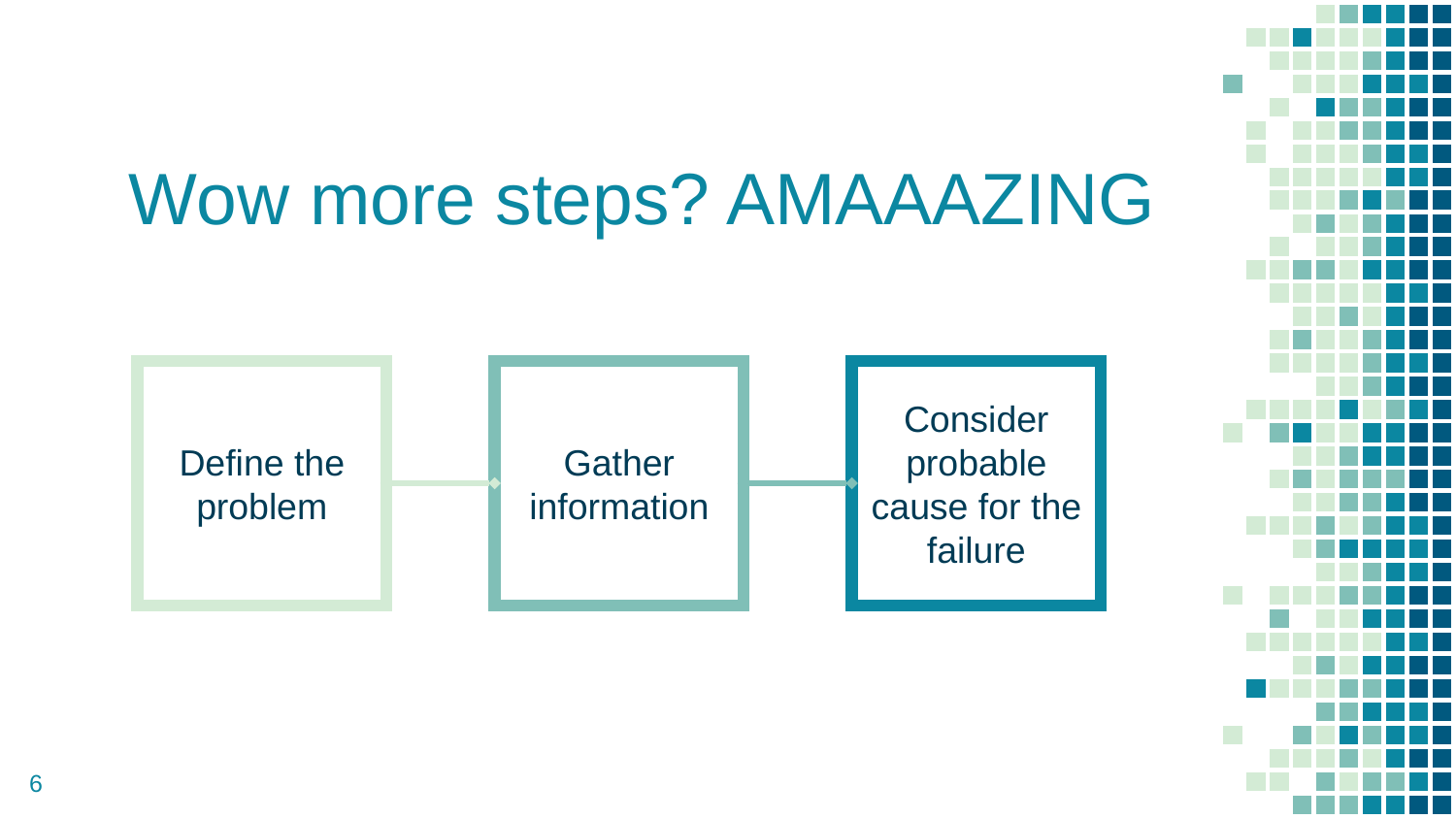

# Wow more steps? AMAAAZING
Define the problem
Gather information
Consider probable cause for the failure
6